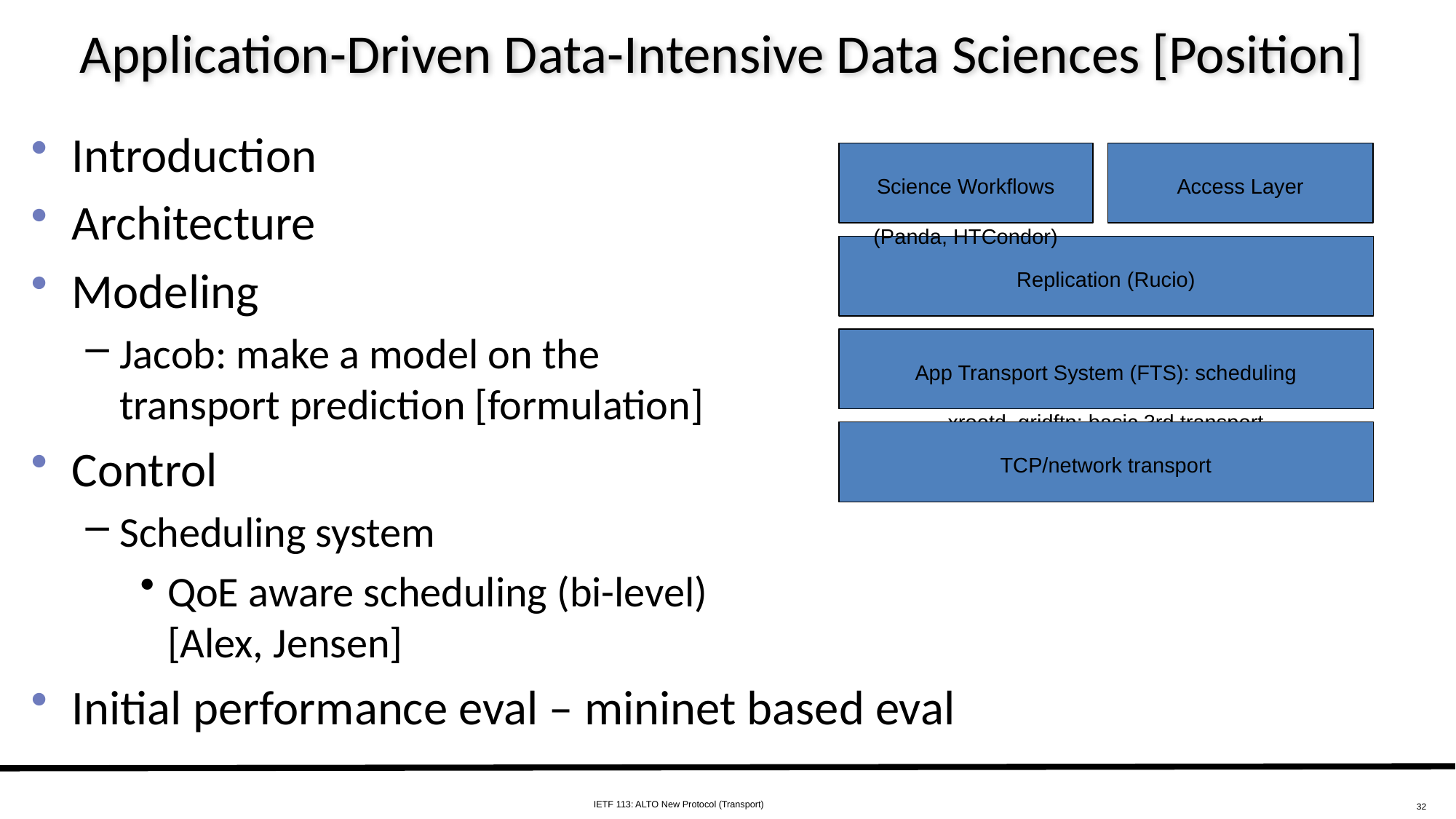

# Application-Driven Data-Intensive Data Sciences [Position]
Introduction
Architecture
Modeling
Jacob: make a model on the
transport prediction [formulation]
Control
Scheduling system
QoE aware scheduling (bi-level)
[Alex, Jensen]
Initial performance eval – mininet based eval

Science Workflows (Panda, HTCondor)
Access Layer
Replication (Rucio)
App Transport System (FTS): scheduling
xrootd, gridftp: basic 3rd transport
TCP/network transport